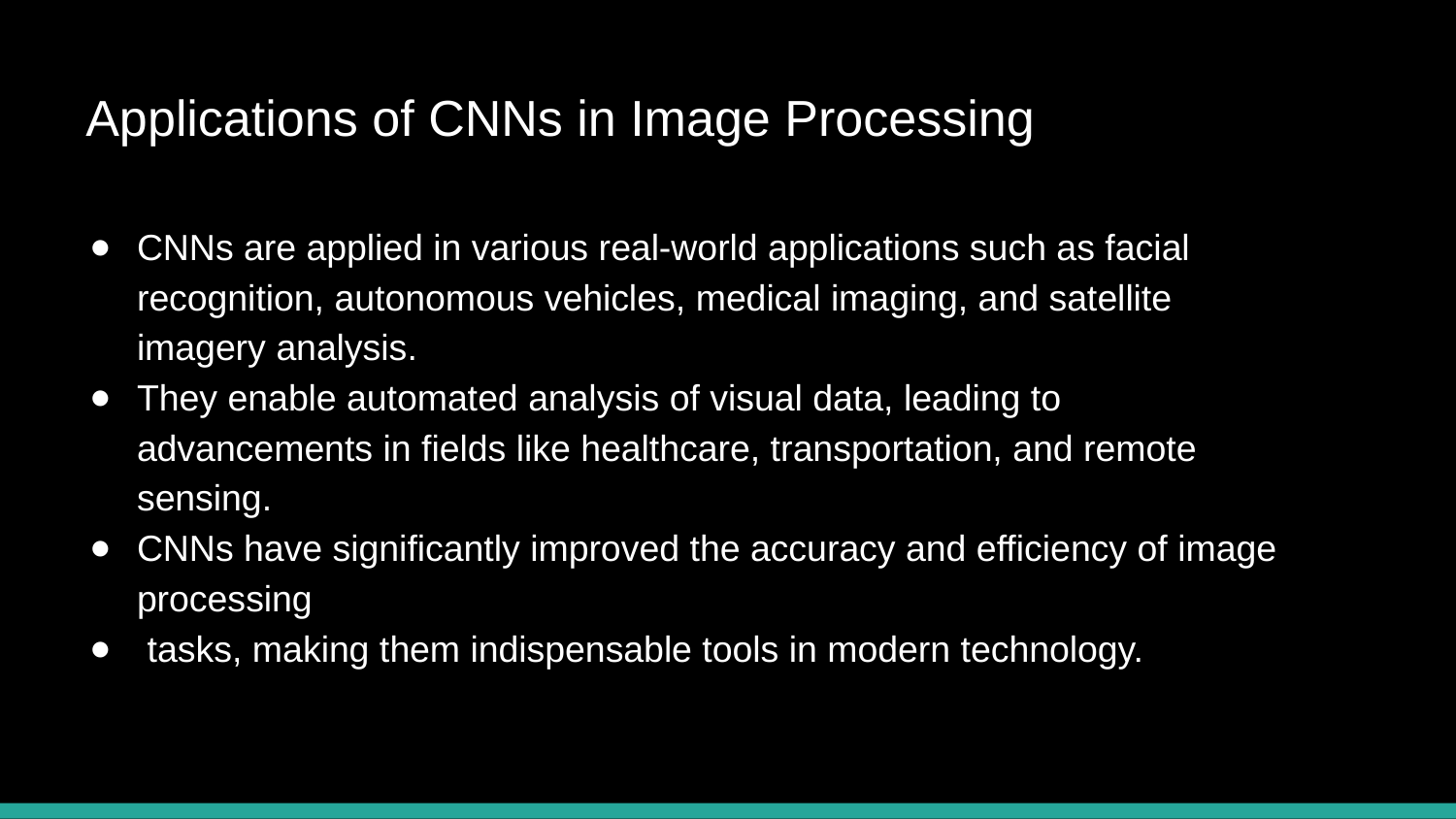

#
Applications of CNNs in Image Processing

CNNs are applied in various real-world applications such as facial recognition, autonomous vehicles, medical imaging, and satellite imagery analysis.
They enable automated analysis of visual data, leading to advancements in fields like healthcare, transportation, and remote sensing.
CNNs have significantly improved the accuracy and efficiency of image processing
 tasks, making them indispensable tools in modern technology.